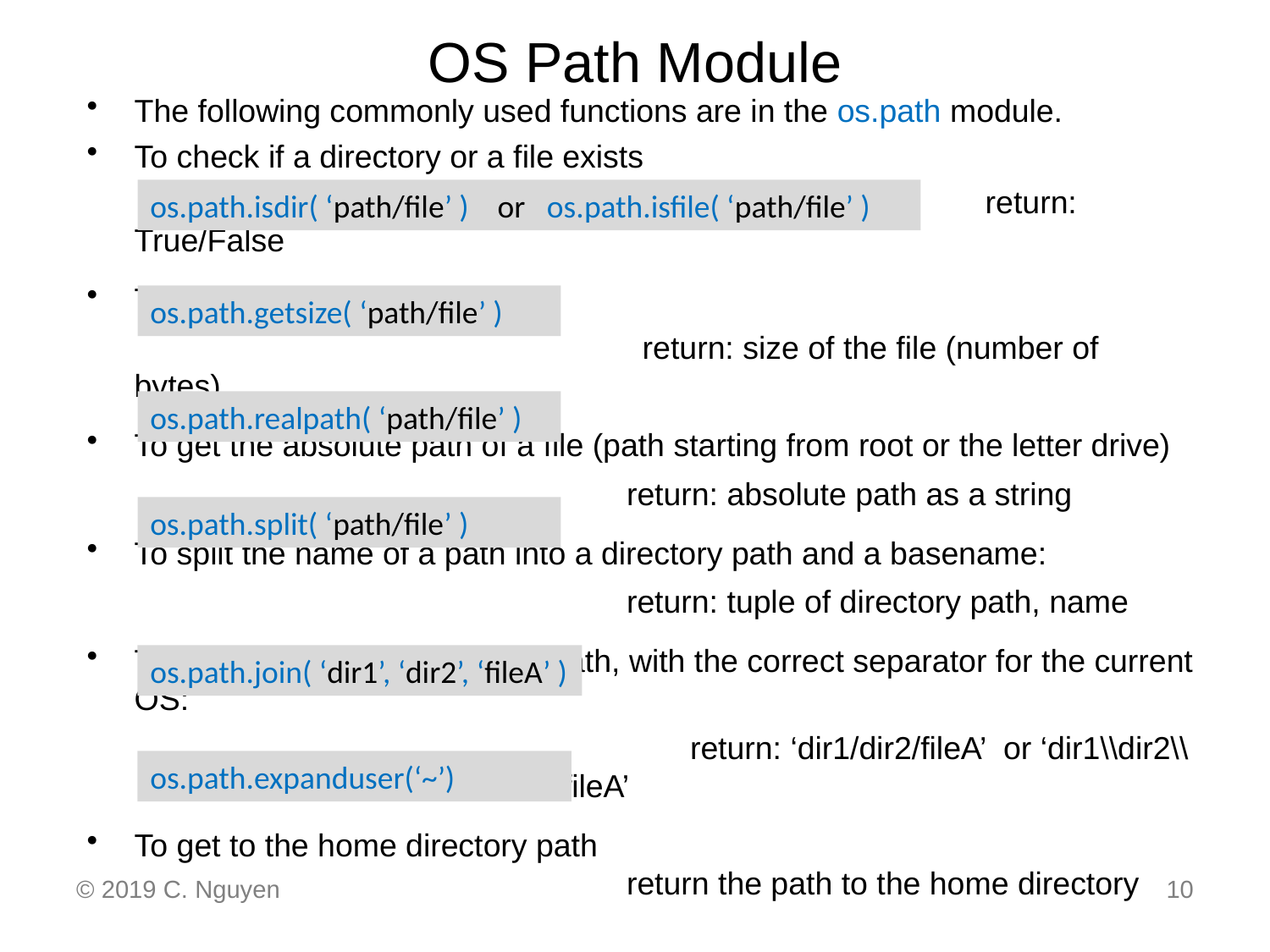

# OS Path Module
The following commonly used functions are in the os.path module.
To check if a directory or a file exists
							          return: True/False
To get the file size
	                                  		return: size of the file (number of bytes)
To get the absolute path of a file (path starting from root or the letter drive)
		return: absolute path as a string
To split the name of a path into a directory path and a basename:
		return: tuple of directory path, name
To join names together into a path, with the correct separator for the current OS:
		return: ‘dir1/dir2/fileA’  or ‘dir1\\dir2\\fileA’
To get to the home directory path
		return the path to the home directory

os.path.isdir( ‘path/file’ )    or   os.path.isfile( ‘path/file’ )
os.path.getsize( ‘path/file’ )
os.path.realpath( ‘path/file’ )
os.path.split( ‘path/file’ )
os.path.join( ‘dir1’, ‘dir2’, ‘fileA’ )
os.path.expanduser(‘~’)
© 2019 C. Nguyen
10